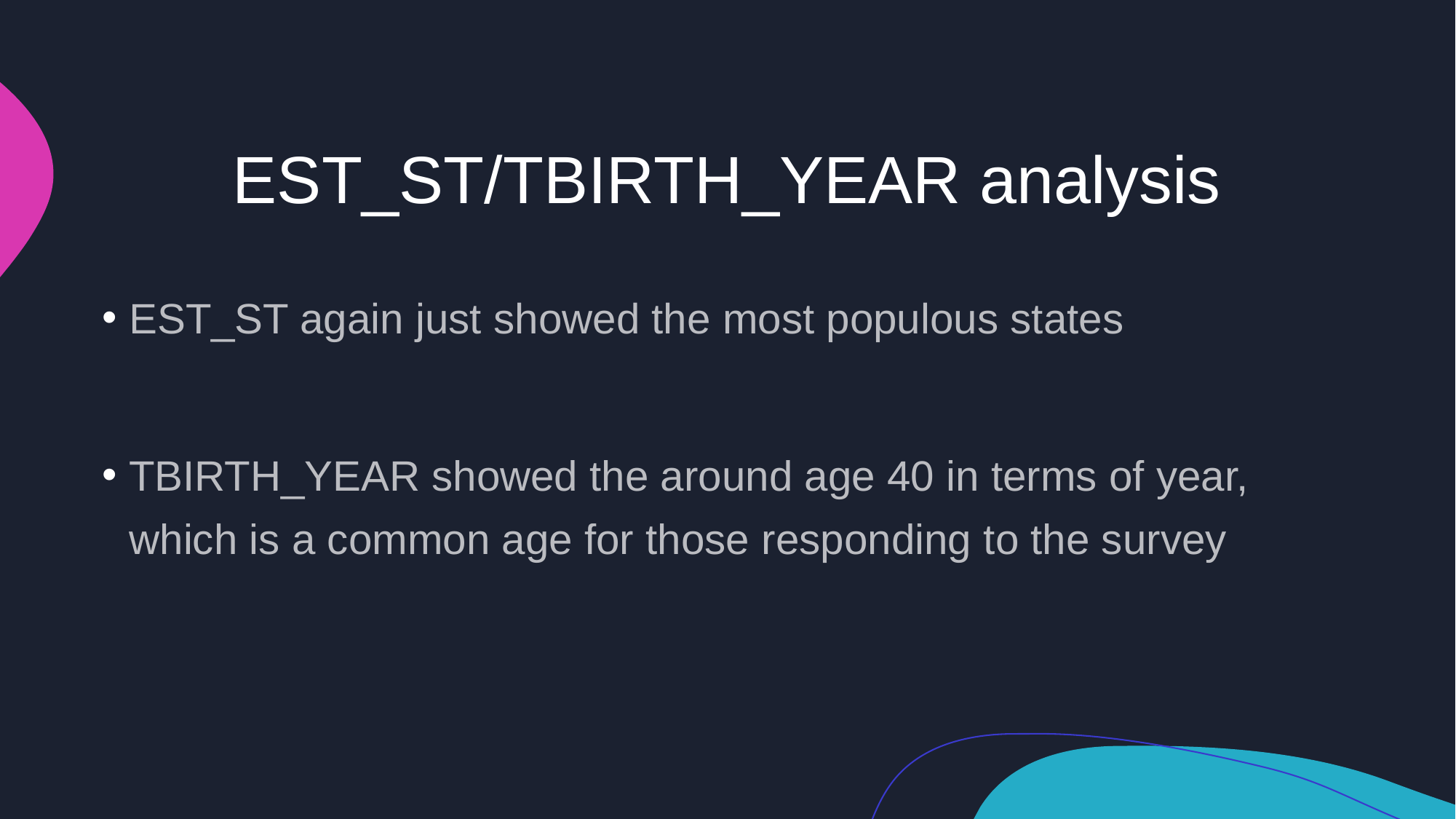

# EST_ST/TBIRTH_YEAR analysis
EST_ST again just showed the most populous states

TBIRTH_YEAR showed the around age 40 in terms of year, which is a common age for those responding to the survey